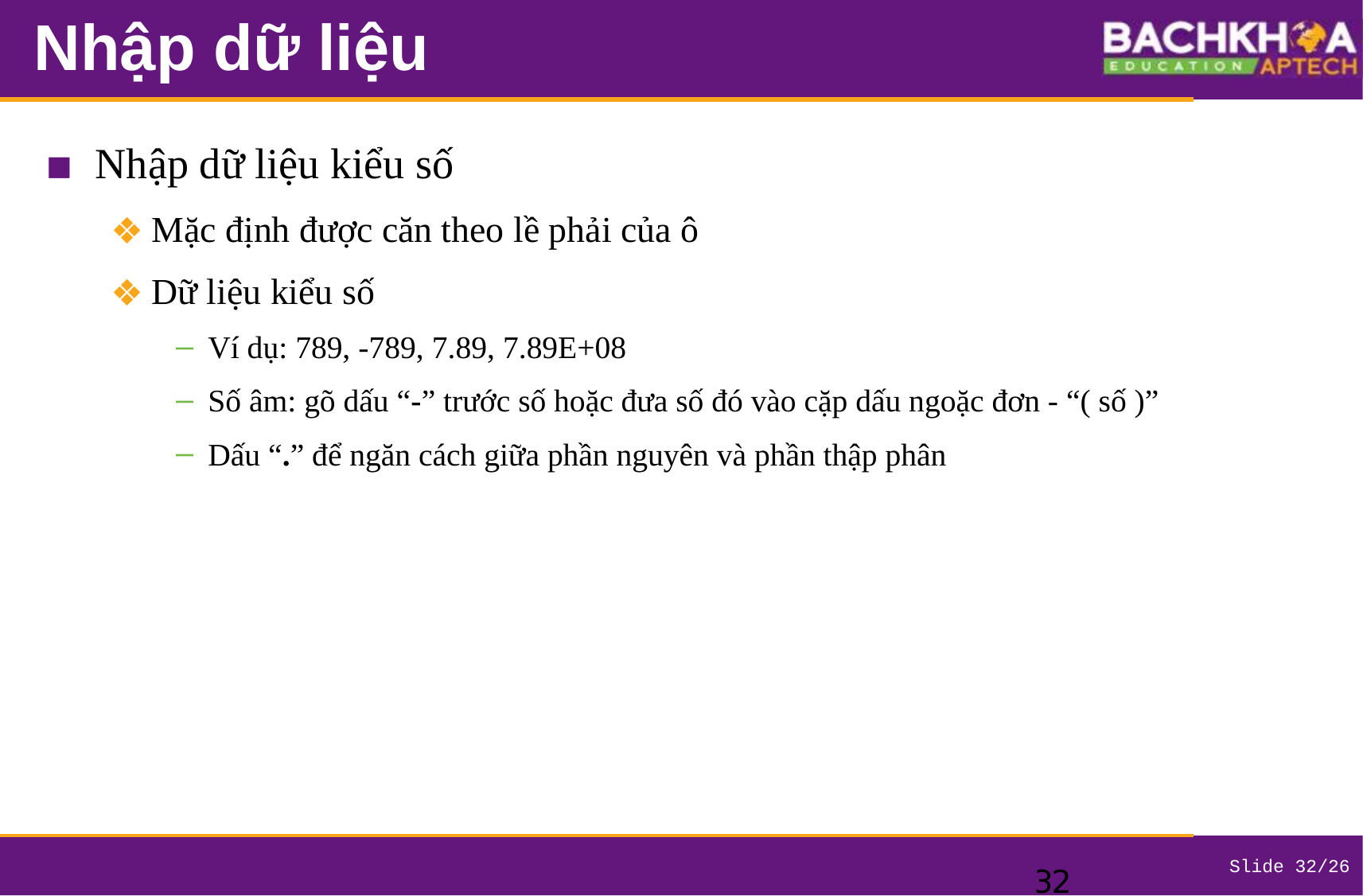

# Nhập dữ liệu
Nhập dữ liệu kiểu số
Mặc định được căn theo lề phải của ô
Dữ liệu kiểu số
Ví dụ: 789, -789, 7.89, 7.89E+08
Số âm: gõ dấu “-” trước số hoặc đưa số đó vào cặp dấu ngoặc đơn - “( số )”
Dấu “.” để ngăn cách giữa phần nguyên và phần thập phân

32